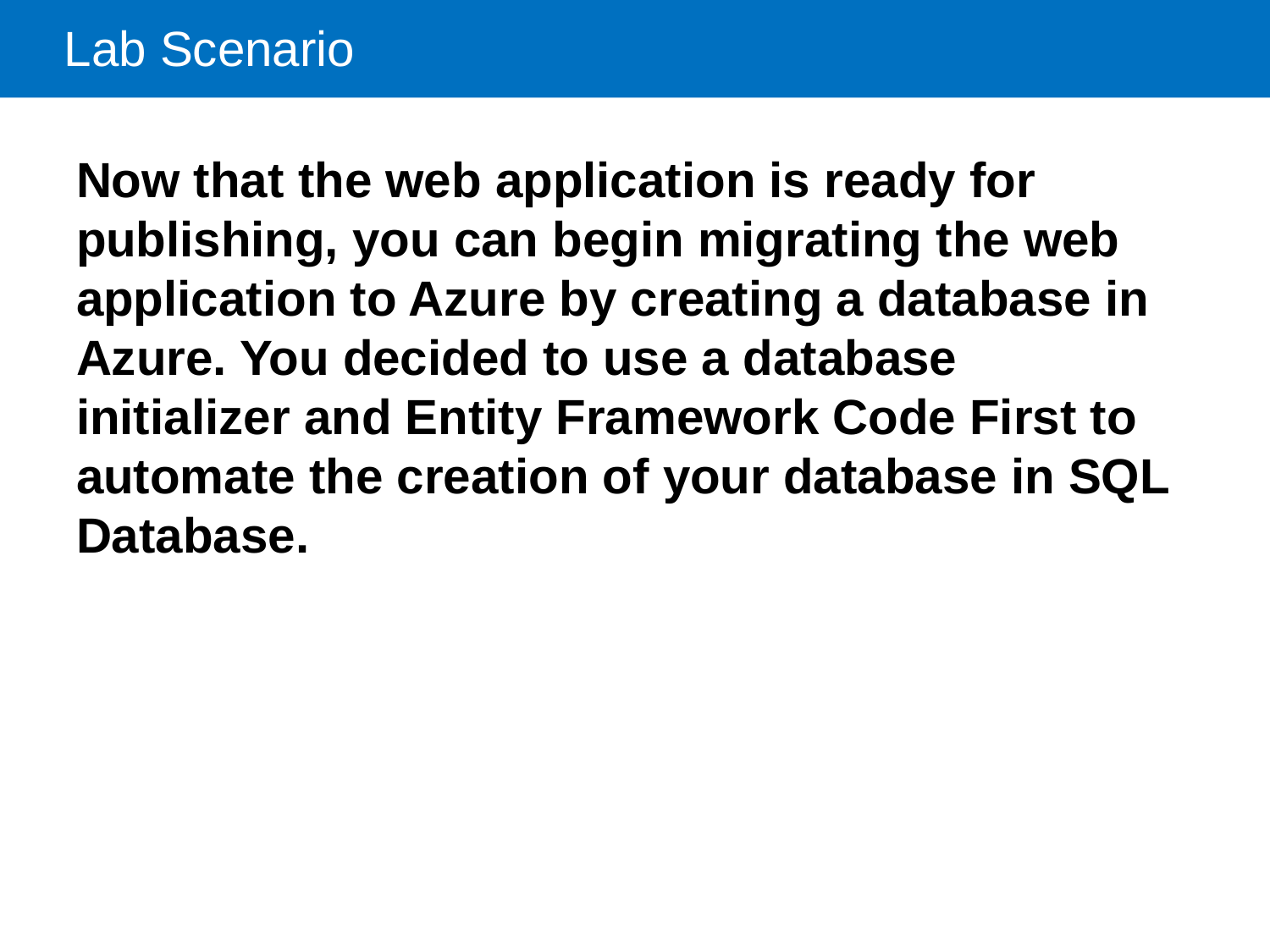

# Lab Scenario
Now that the web application is ready for publishing, you can begin migrating the web application to Azure by creating a database in Azure. You decided to use a database initializer and Entity Framework Code First to automate the creation of your database in SQL Database.